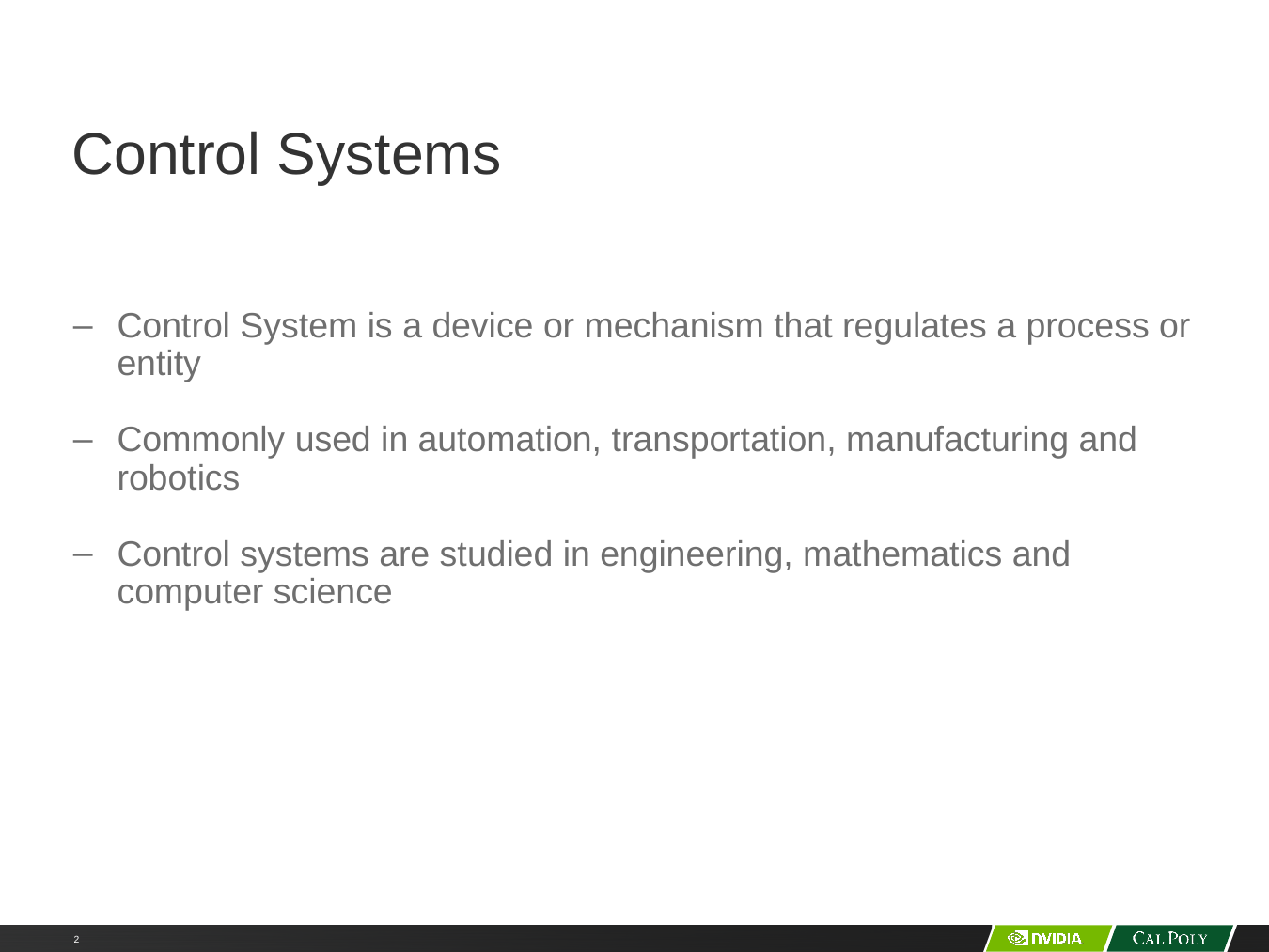

# Control Systems

Control System is a device or mechanism that regulates a process or entity

Commonly used in automation, transportation, manufacturing and robotics

Control systems are studied in engineering, mathematics and computer science